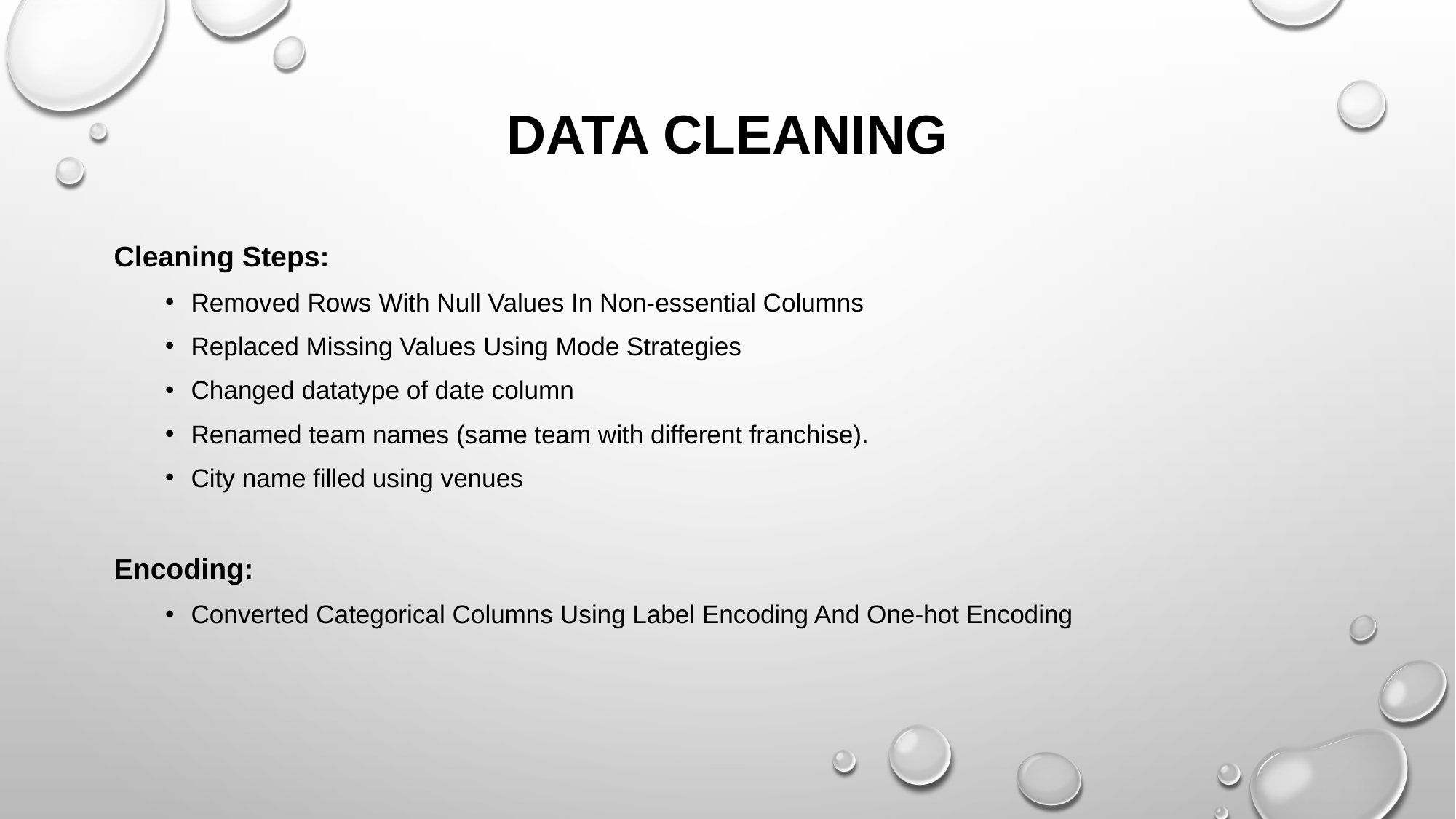

# Data Cleaning
Cleaning Steps:
Removed Rows With Null Values In Non-essential Columns
Replaced Missing Values Using Mode Strategies
Changed datatype of date column
Renamed team names (same team with different franchise).
City name filled using venues
Encoding:
Converted Categorical Columns Using Label Encoding And One-hot Encoding